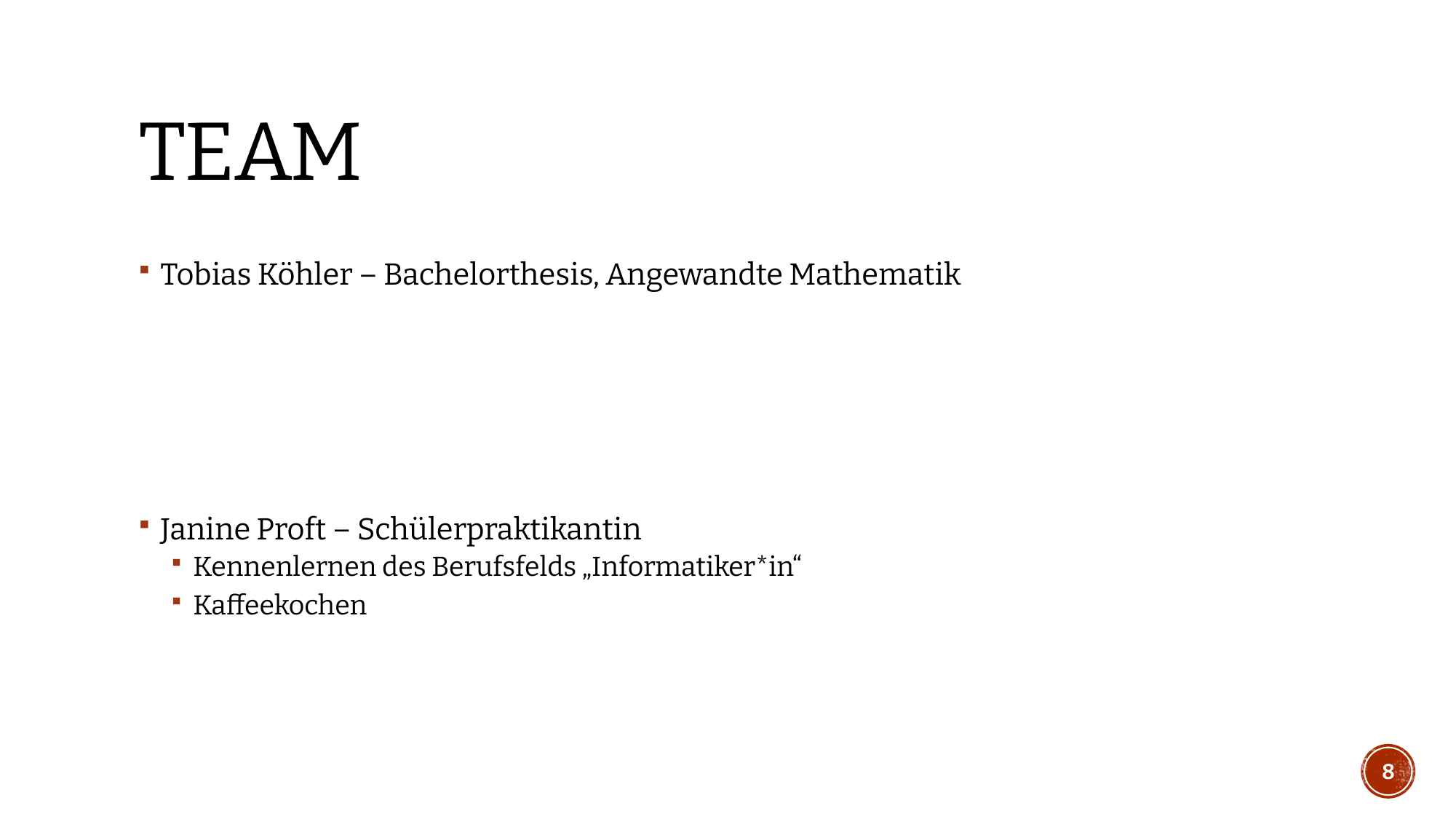

# Team
Tobias Köhler – Bachelorthesis, Angewandte Mathematik

Janine Proft – Schülerpraktikantin
Kennenlernen des Berufsfelds „Informatiker*in“
Kaffeekochen

8